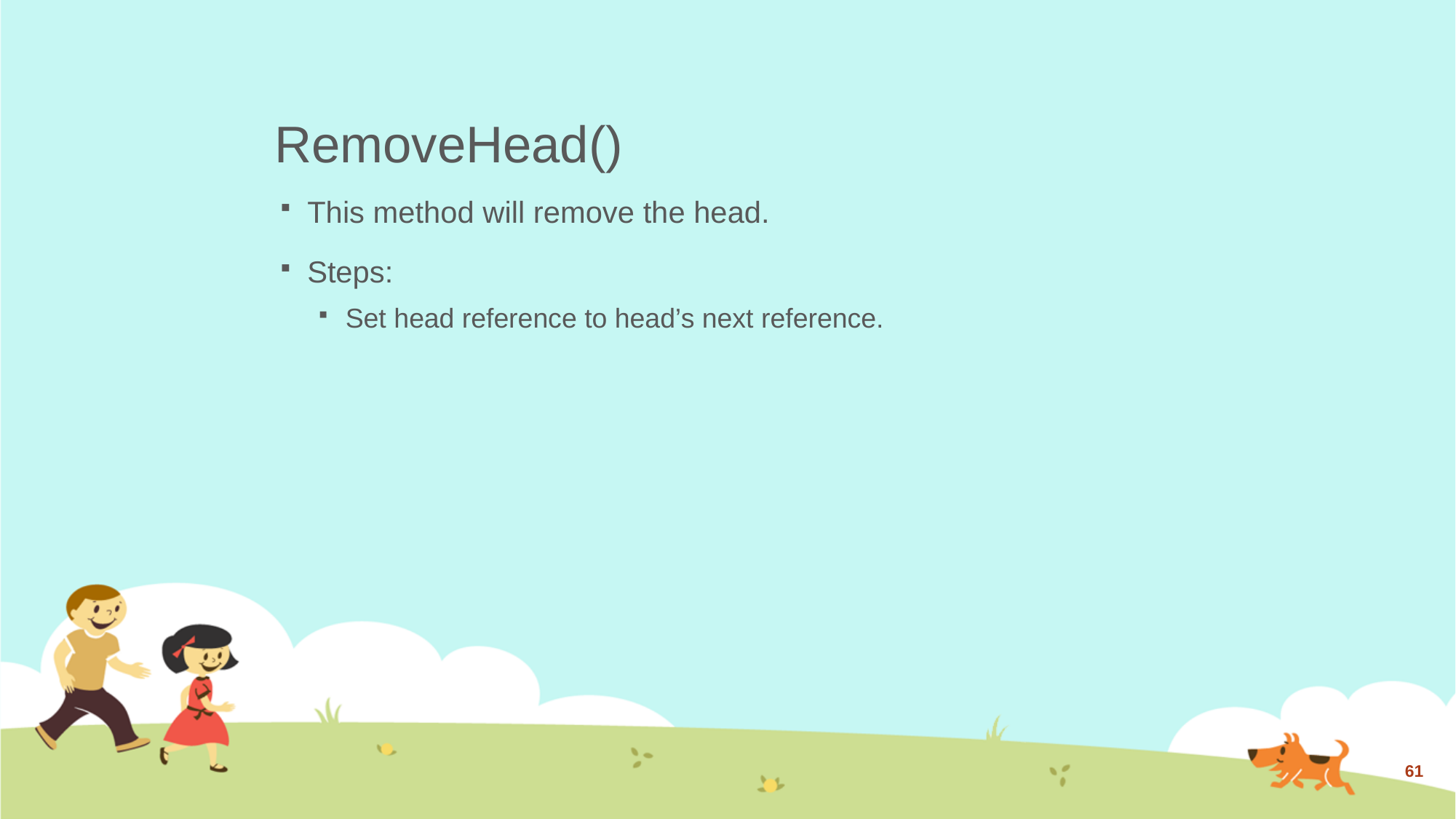

# RemoveHead()
This method will remove the head.
Steps:
Set head reference to head’s next reference.
61